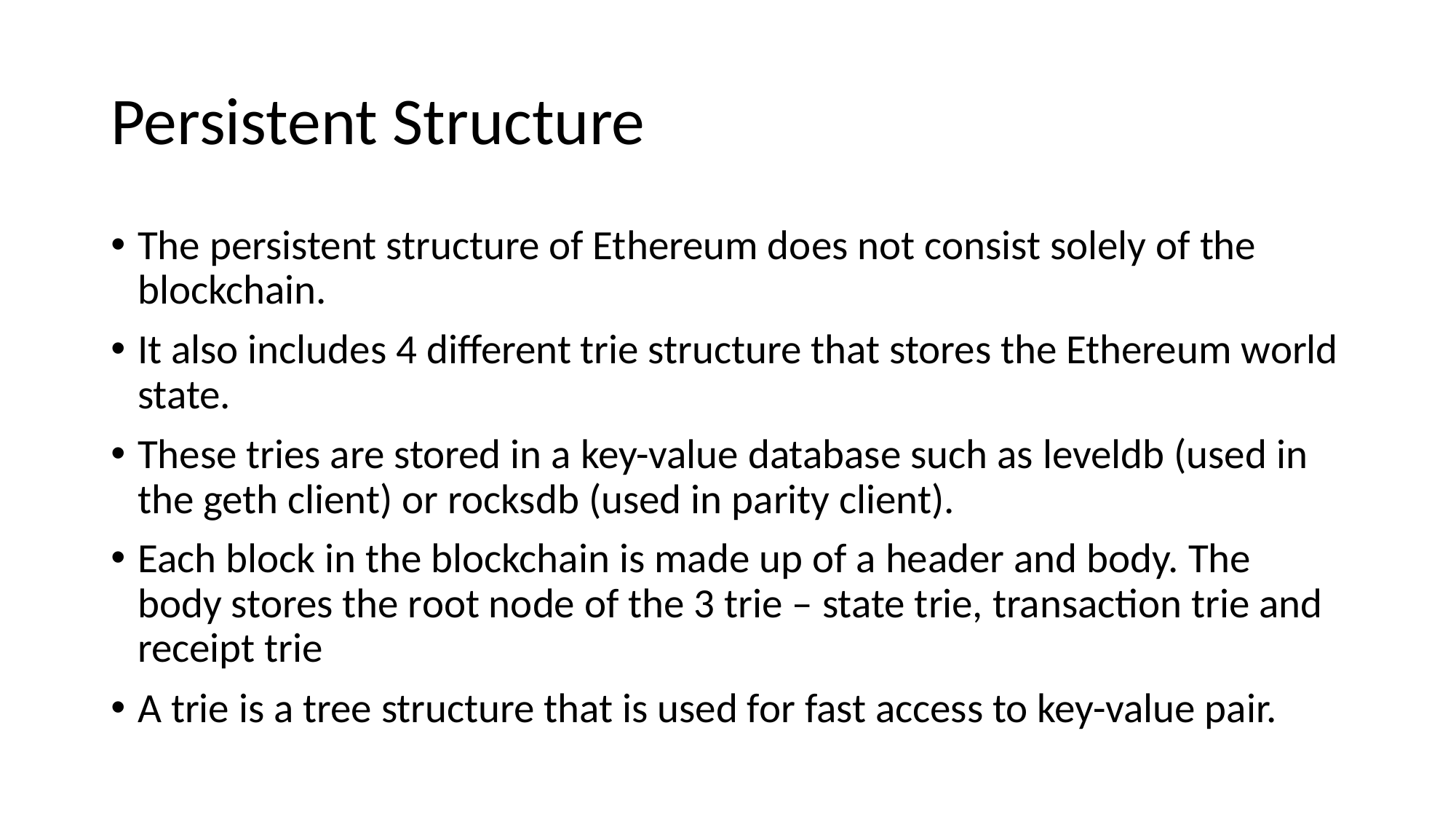

# Persistent Structure
The persistent structure of Ethereum does not consist solely of the blockchain.
It also includes 4 different trie structure that stores the Ethereum world state.
These tries are stored in a key-value database such as leveldb (used in the geth client) or rocksdb (used in parity client).
Each block in the blockchain is made up of a header and body. The body stores the root node of the 3 trie – state trie, transaction trie and receipt trie
A trie is a tree structure that is used for fast access to key-value pair.